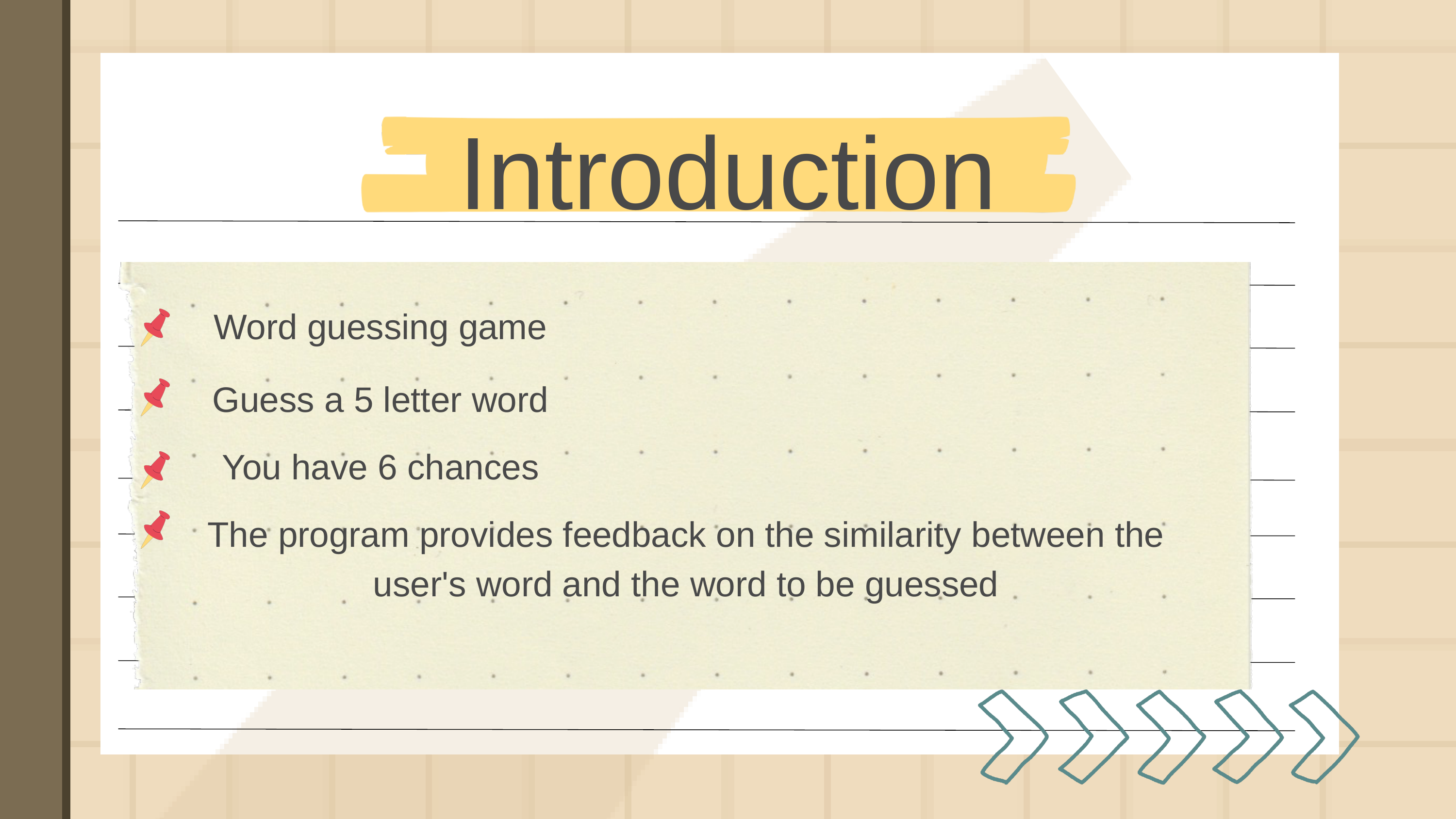

Introduction

Word guessing game

Guess a 5 letter word

You have 6 chances

The program provides feedback on the similarity between the user's word and the word to be guessed